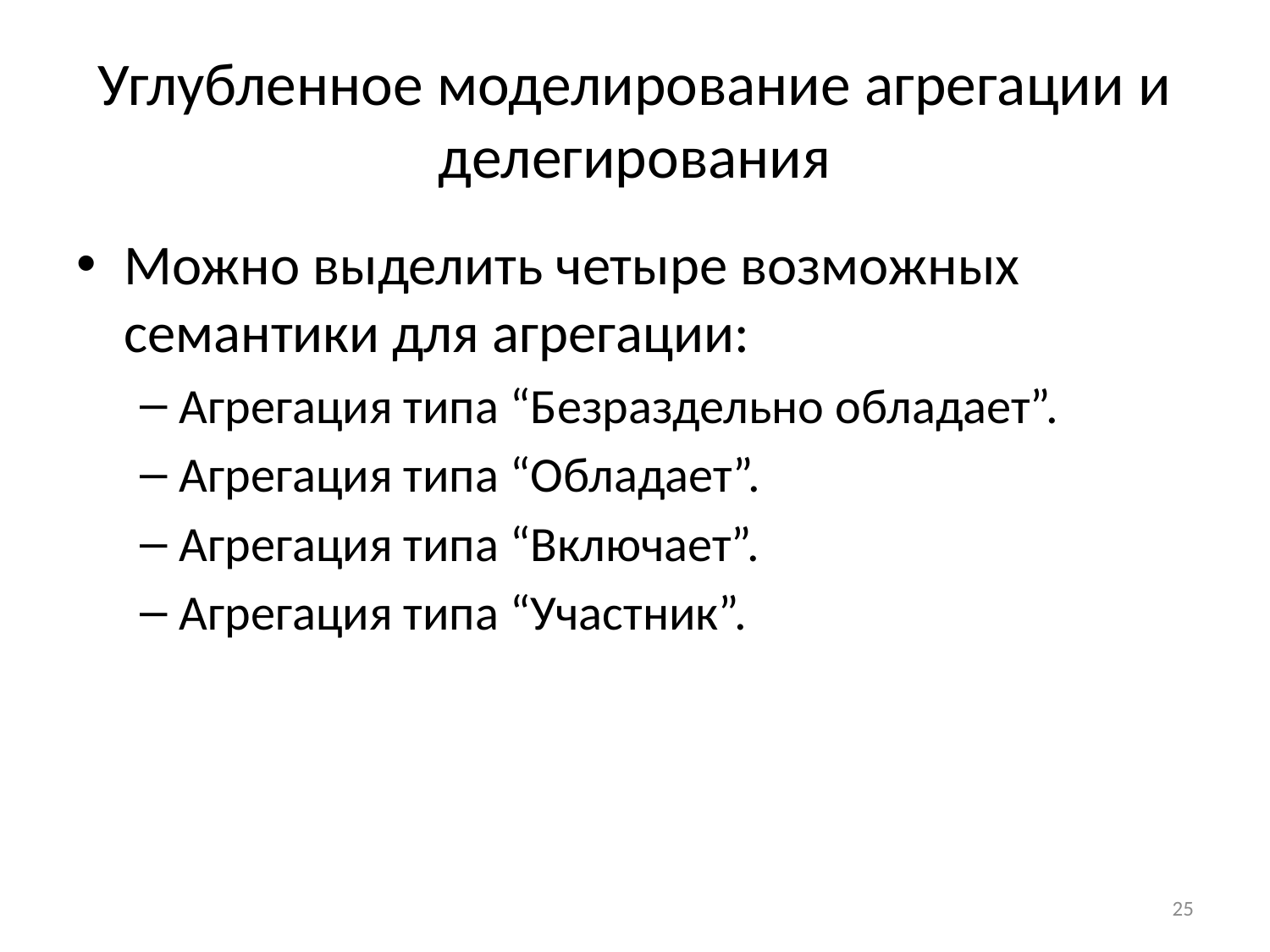

# Углубленное моделирование агрегации и делегирования
Можно выделить четыре возможных семантики для агрегации:
Агрегация типа “Безраздельно обладает”.
Агрегация типа “Обладает”.
Агрегация типа “Включает”.
Агрегация типа “Участник”.

25